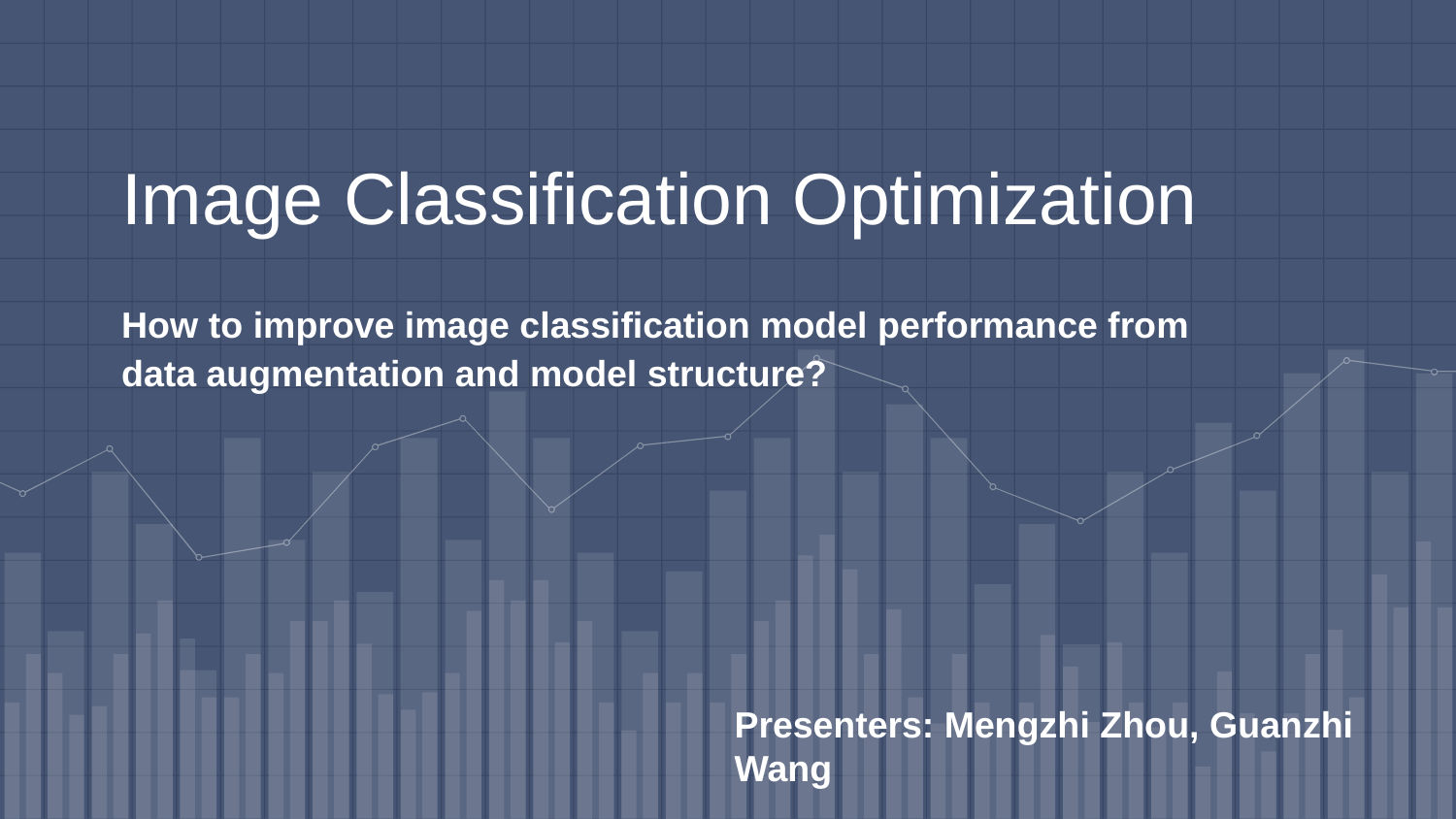

# Image Classification Optimization

How to improve image classification model performance from data augmentation and model structure?

Presenters: Mengzhi Zhou, Guanzhi Wang